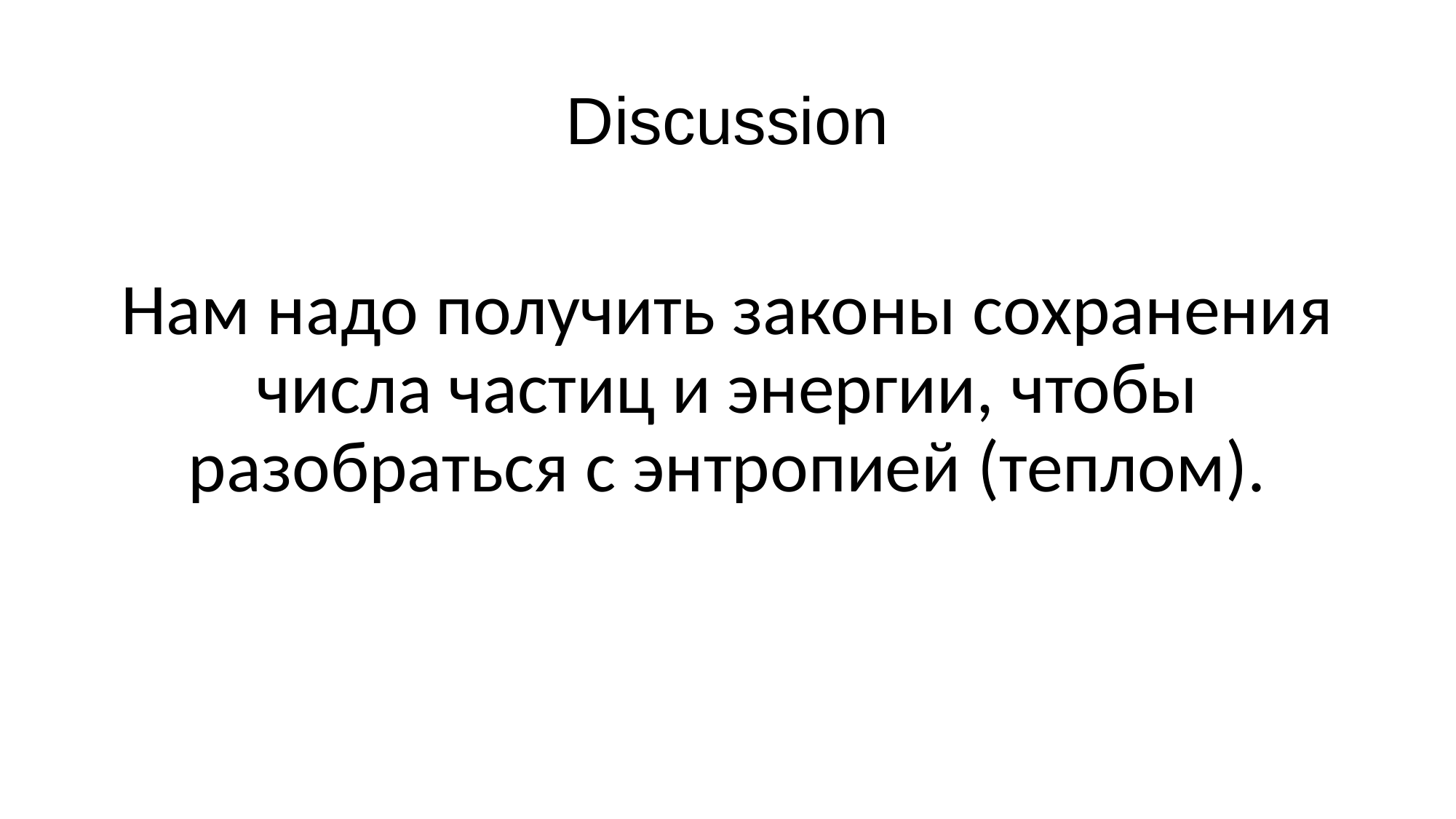

# Discussion
Нам надо получить законы сохранения числа частиц и энергии, чтобы разобраться с энтропией (теплом).